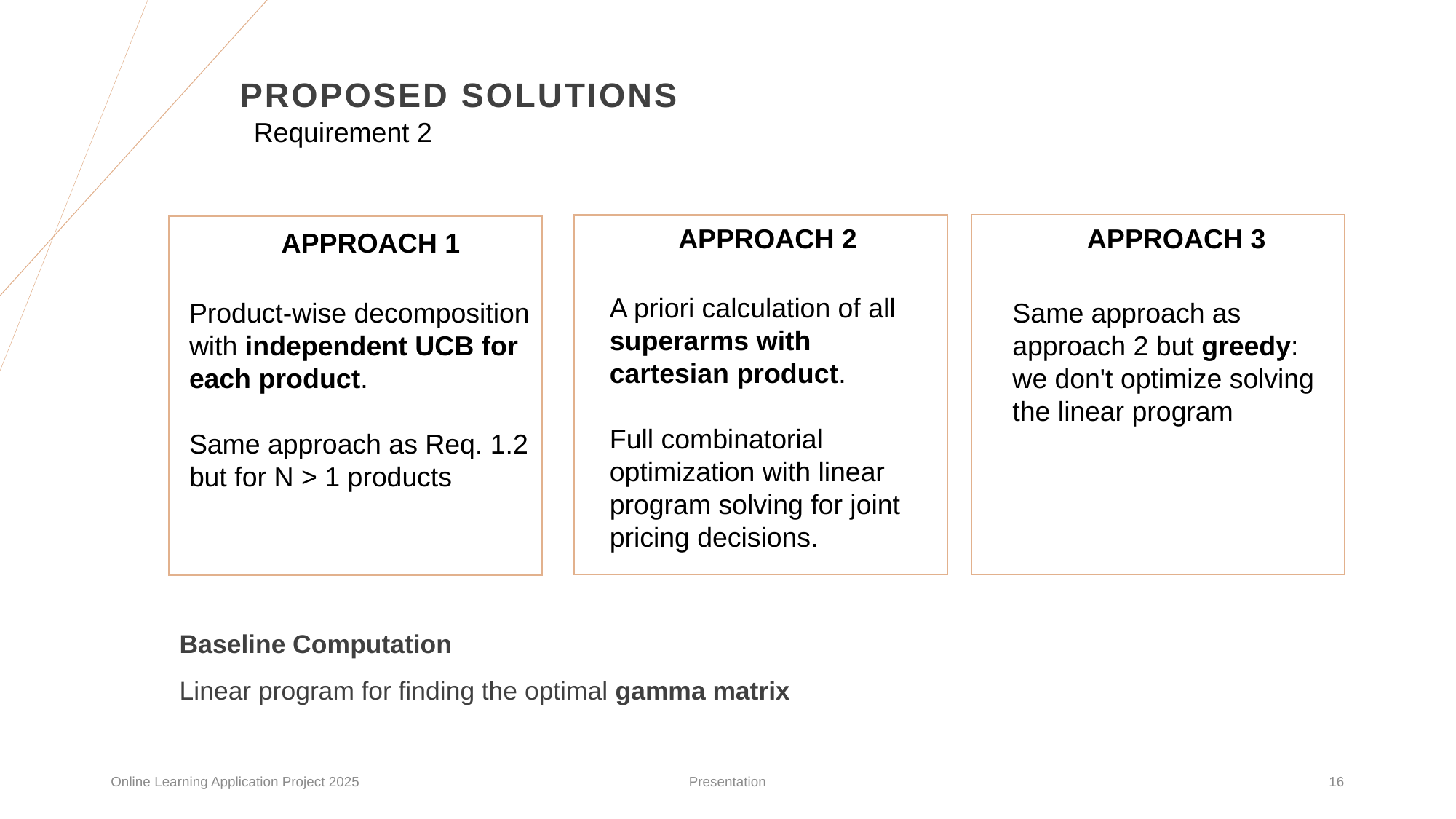

# Proposed Solutions
Requirement 2

APPROACH 2
APPROACH 3
APPROACH 1
A priori calculation of all superarms with cartesian product.

Full combinatorial optimization with linear program solving for joint pricing decisions.

Same approach as approach 2 but greedy: we don't optimize solving the linear program
Product-wise decomposition with independent UCB for each product.

Same approach as Req. 1.2 but for N > 1 products
Baseline Computation
Linear program for finding the optimal gamma matrix

Online Learning Application Project 2025

Presentation
16